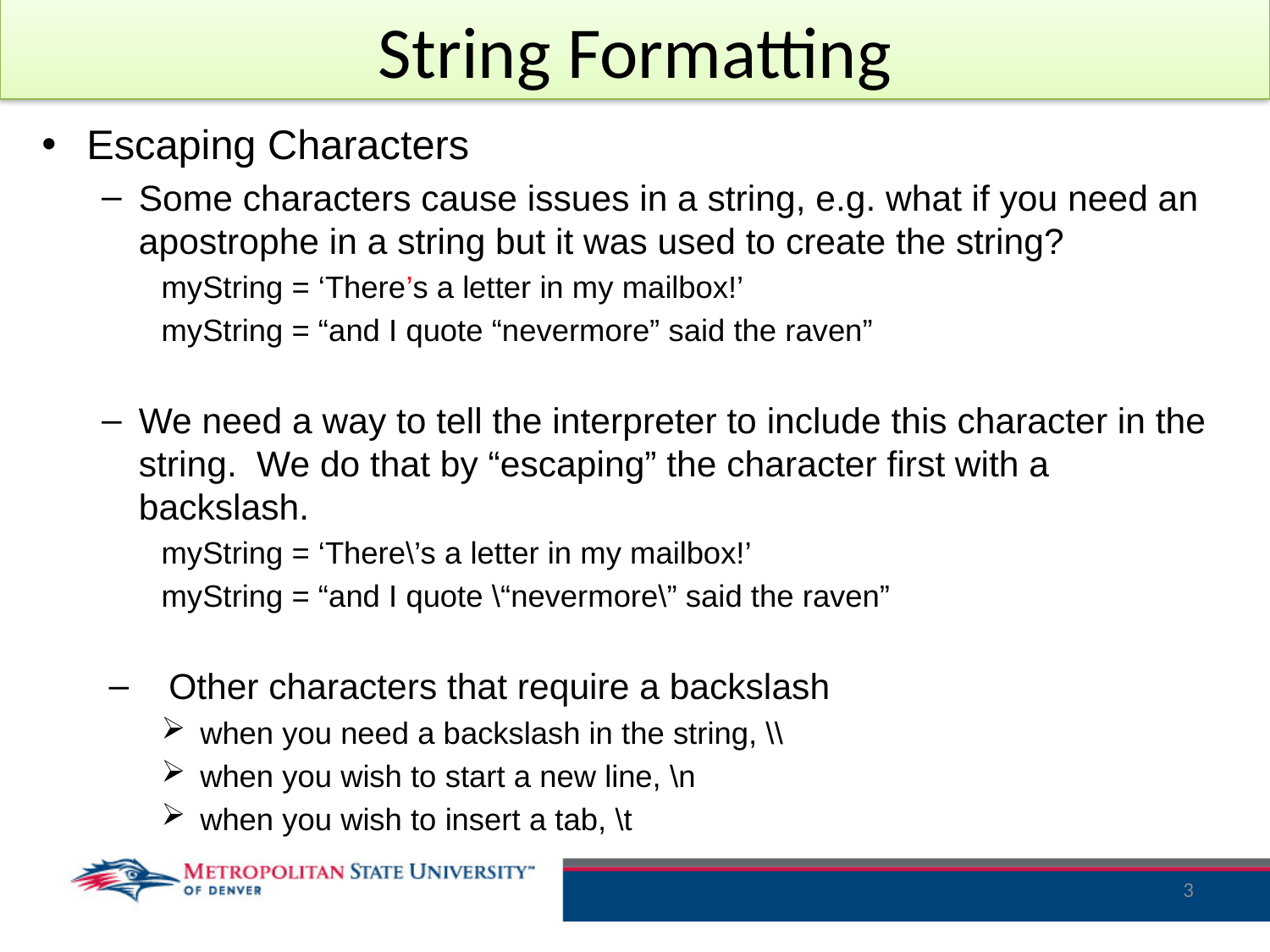

# String Formatting
Escaping Characters
Some characters cause issues in a string, e.g. what if you need an apostrophe in a string but it was used to create the string?
myString = ‘There’s a letter in my mailbox!’
myString = “and I quote “nevermore” said the raven”

We need a way to tell the interpreter to include this character in the string.  We do that by “escaping” the character first with a backslash.
myString = ‘There\’s a letter in my mailbox!’
myString = “and I quote \“nevermore\” said the raven”

Other characters that require a backslash
 when you need a backslash in the string, \\
 when you wish to start a new line, \n
 when you wish to insert a tab, \t

3